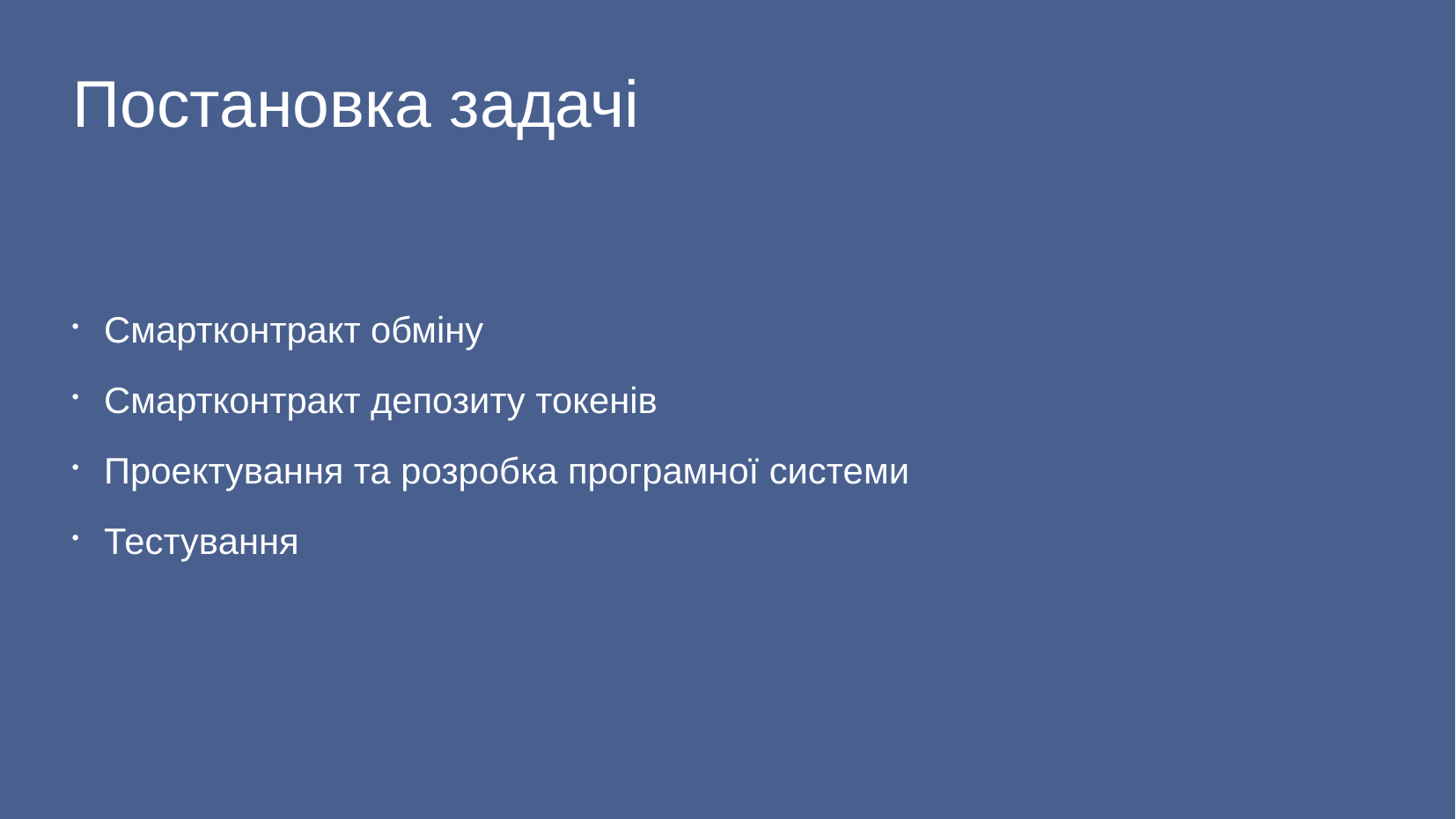

# Постановка задачі

Смартконтракт обміну
Смартконтракт депозиту токенів
Проектування та розробка програмної системи
Тестування